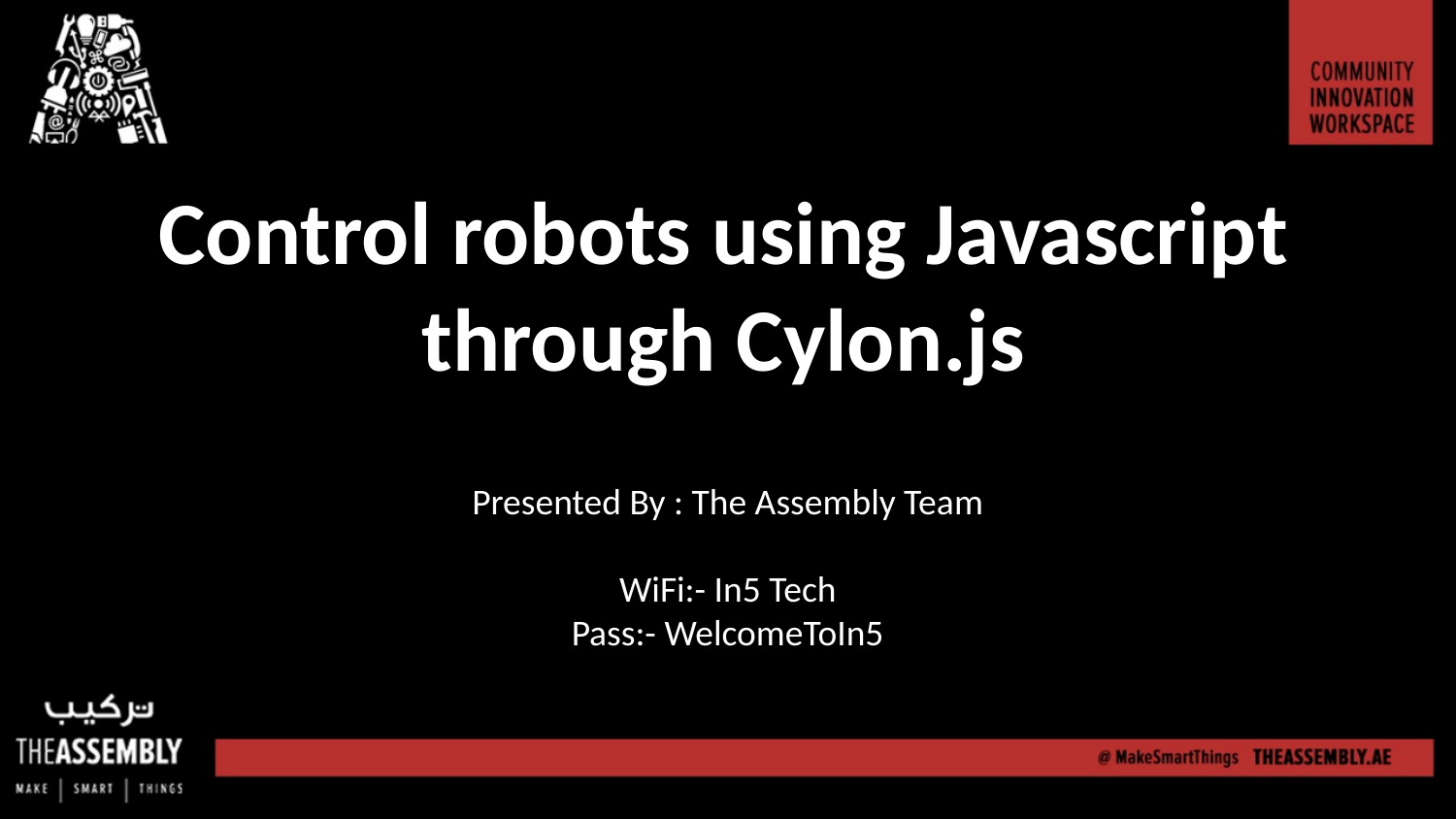

# Control robots using Javascript through Cylon.js

Presented By : The Assembly Team

WiFi:- In5 Tech
Pass:- WelcomeToIn5